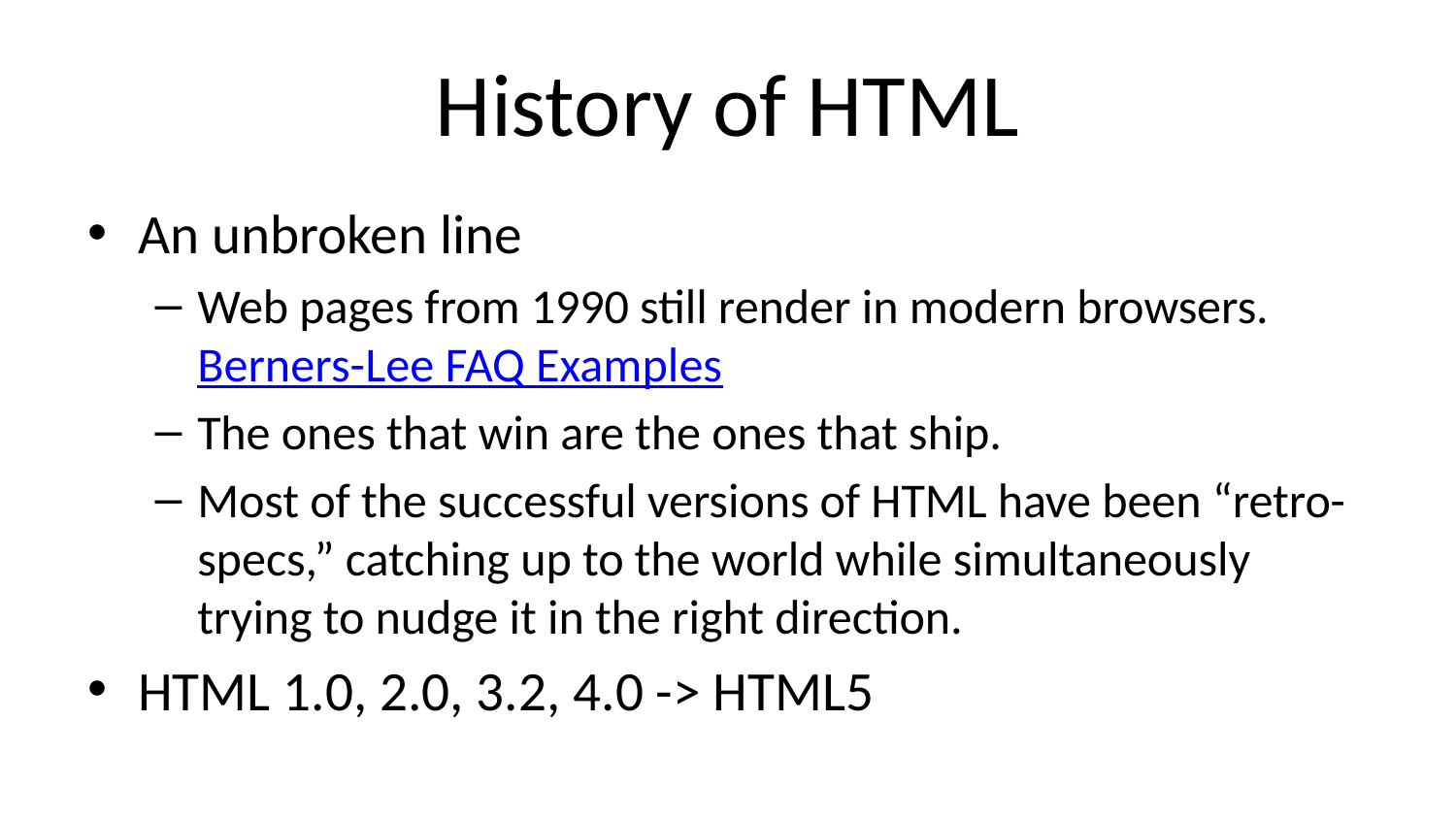

# History of HTML
An unbroken line
Web pages from 1990 still render in modern browsers. Berners-Lee FAQ Examples
The ones that win are the ones that ship.
Most of the successful versions of HTML have been “retro-specs,” catching up to the world while simultaneously trying to nudge it in the right direction.
HTML 1.0, 2.0, 3.2, 4.0 -> HTML5